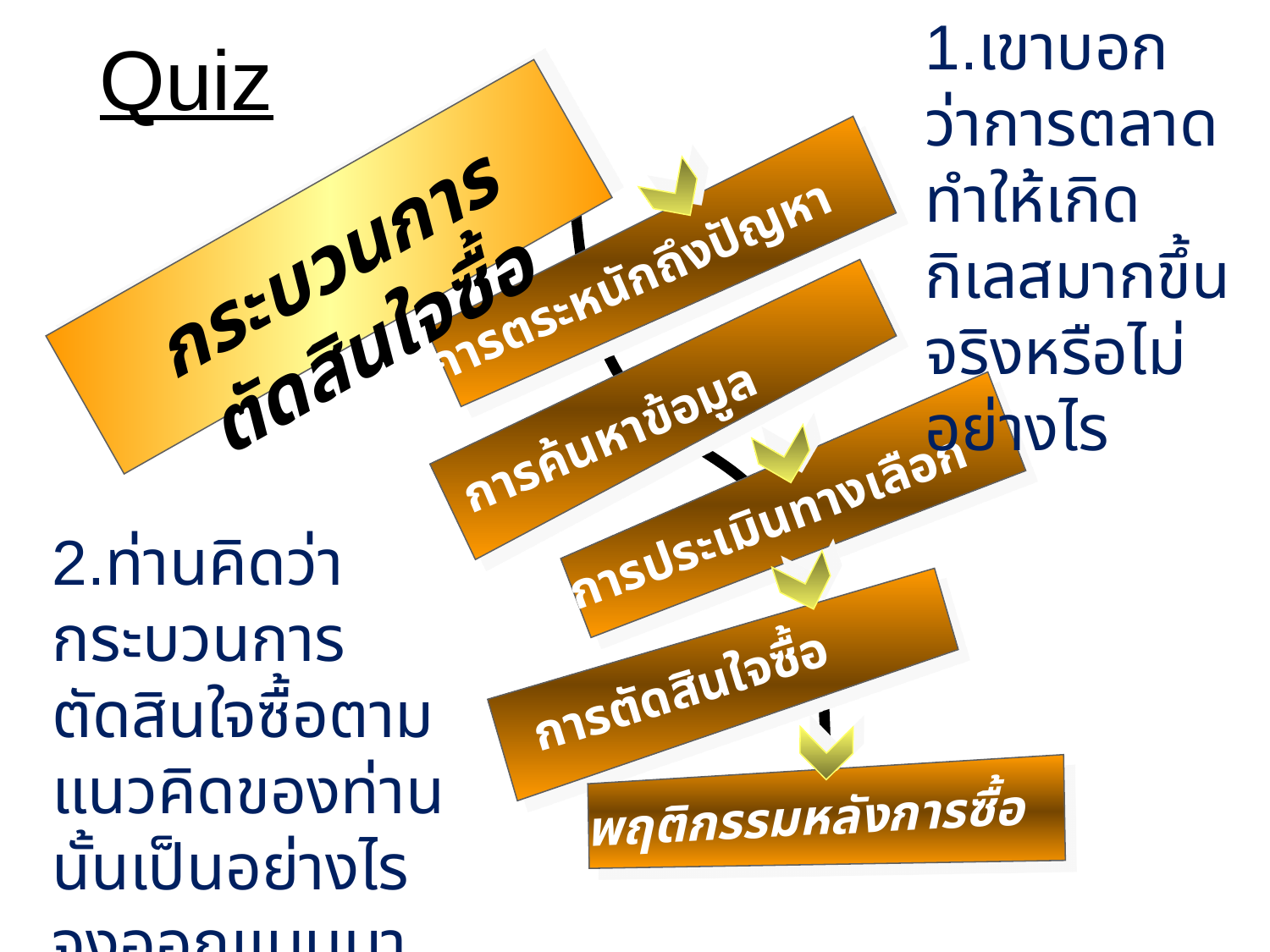

1.เขาบอกว่าการตลาดทำให้เกิดกิเลสมากขึ้นจริงหรือไม่ อย่างไร

Quiz

กระบวนการตัดสินใจซื้อ

การตระหนักถึงปัญหา

การค้นหาข้อมูล

การประเมินทางเลือก
2.ท่านคิดว่า กระบวนการตัดสินใจซื้อตามแนวคิดของท่านนั้นเป็นอย่างไร
จงออกแบบมาพอสังเขป

การตัดสินใจซื้อ

พฤติกรรมหลังการซื้อ